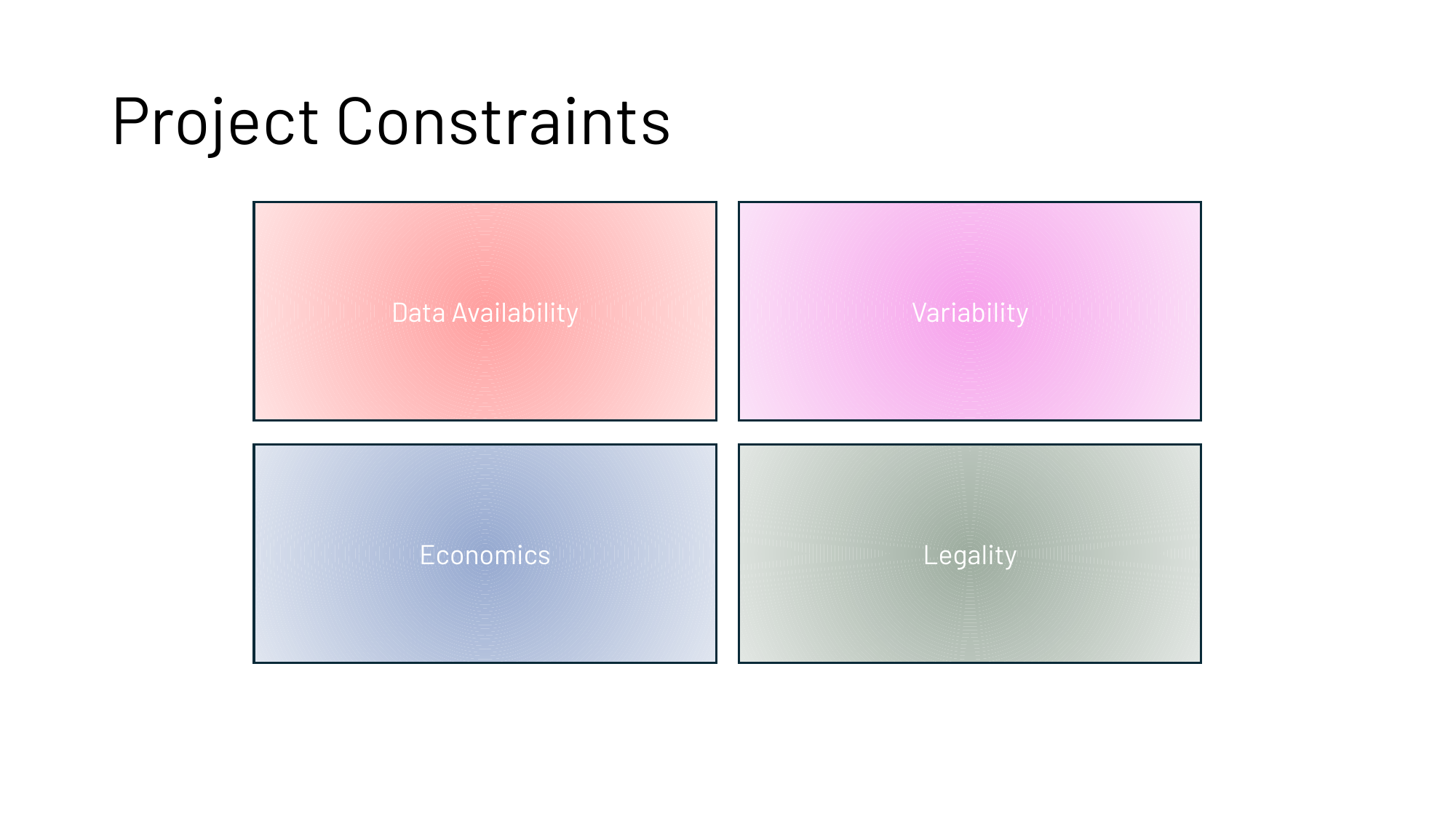

# Project Constraints
Variability
Data Availability
Economics
Legality